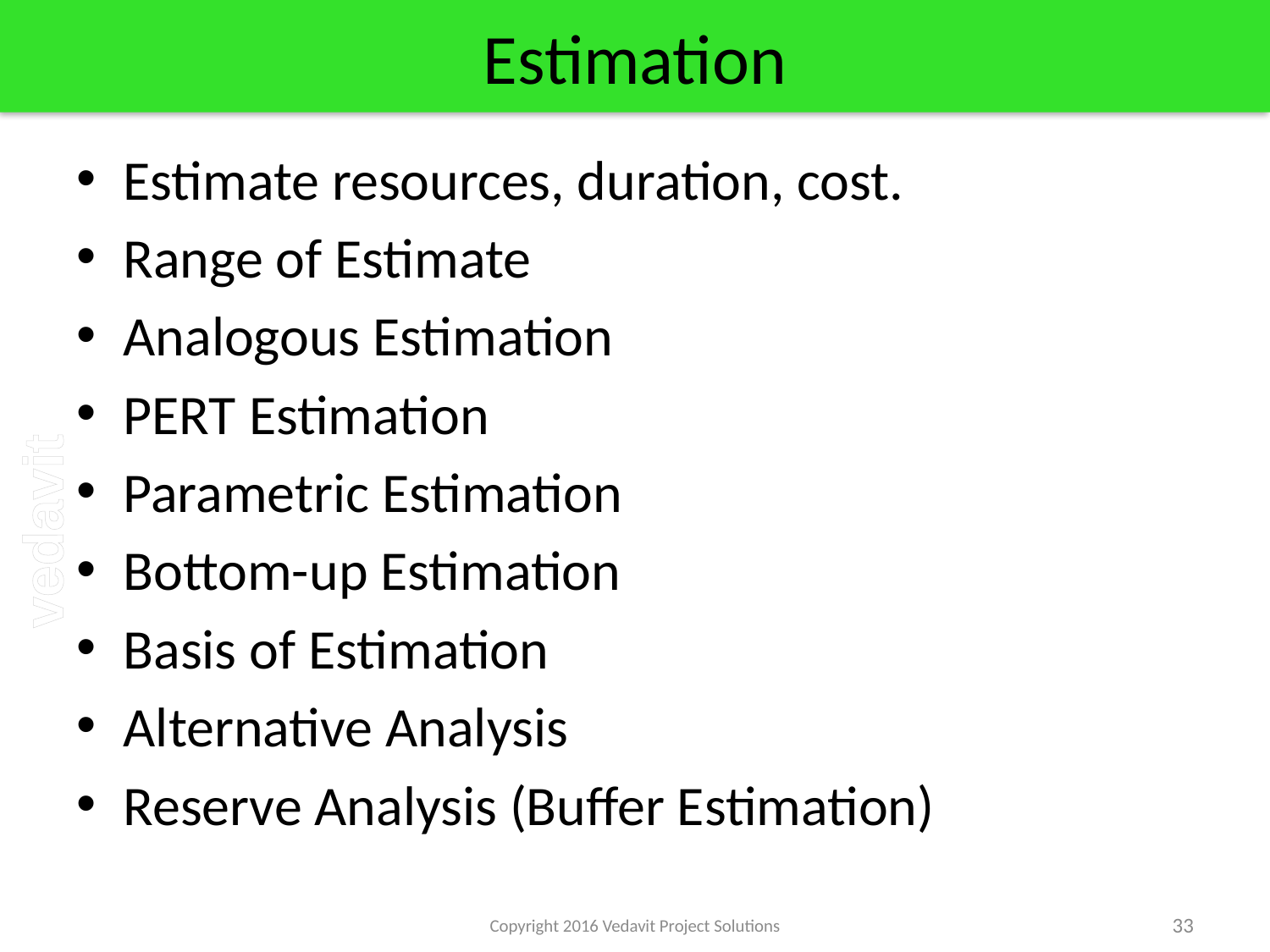

# Estimation
Estimate resources, duration, cost.
Range of Estimate
Analogous Estimation
PERT Estimation
Parametric Estimation
Bottom-up Estimation
Basis of Estimation
Alternative Analysis
Reserve Analysis (Buffer Estimation)
Copyright 2016 Vedavit Project Solutions
33